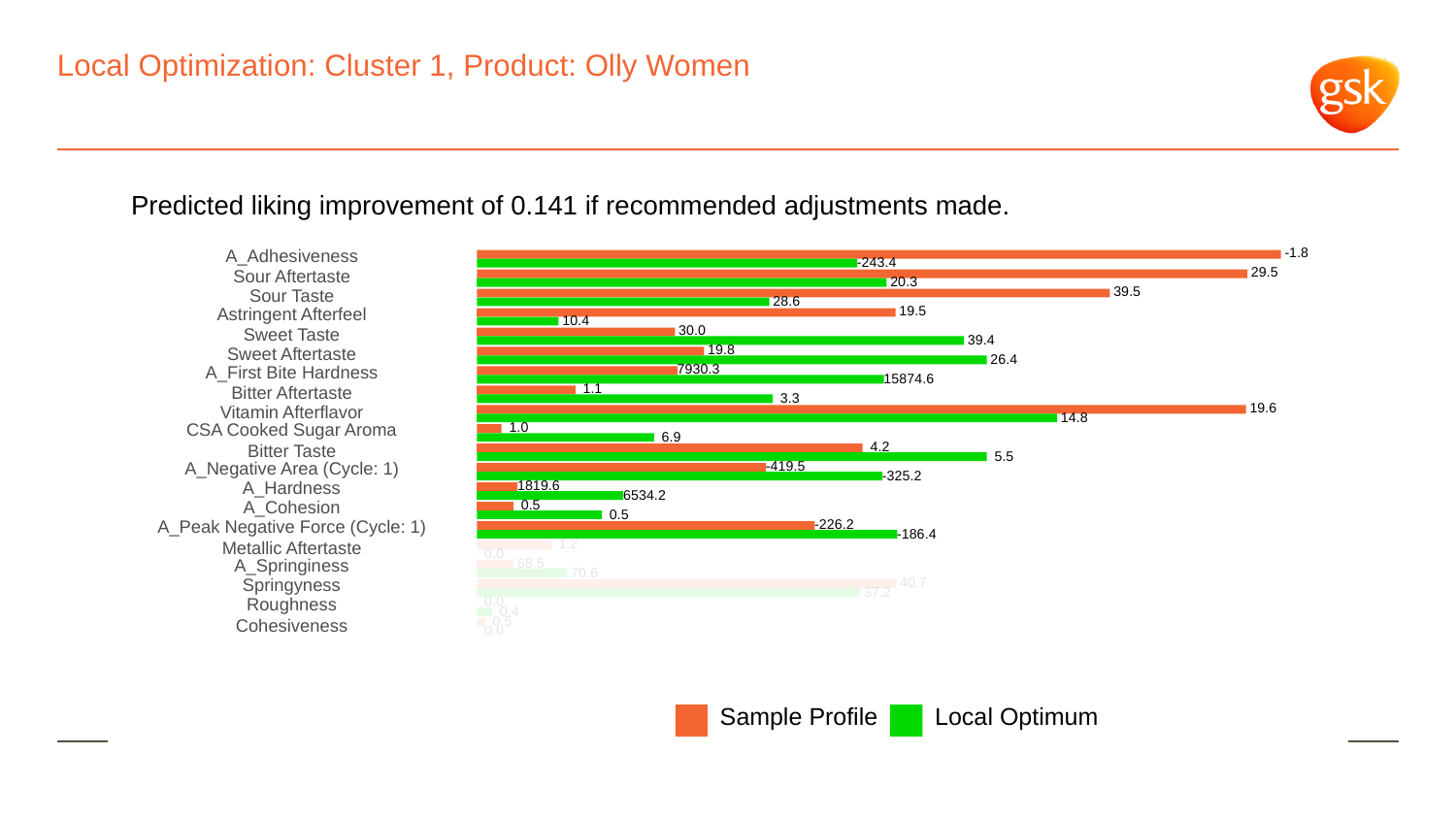

# Local Optimization: Cluster 1, Product: Olly Women

Predicted liking improvement of 0.141 if recommended adjustments made.

 -1.8
A_Adhesiveness

-243.4

 29.5

Sour Aftertaste
 20.3

 39.5

Sour Taste
 28.6

Astringent Afterfeel
 19.5

 10.4

 30.0

Sweet Taste
 39.4

 19.8

Sweet Aftertaste
 26.4

7930.3
A_First Bite Hardness

15874.6

  1.1

Bitter Aftertaste
  3.3

 19.6

Vitamin Afterflavor
 14.8

CSA Cooked Sugar Aroma
  1.0

  6.9

  4.2

Bitter Taste
  5.5

A_Negative Area (Cycle: 1)
-419.5

-325.2

1819.6
A_Hardness

6534.2

A_Cohesion
  0.5

  0.5

A_Peak Negative Force (Cycle: 1)
-226.2

-186.4

  1.2

Metallic Aftertaste
  0.0

A_Springiness
 68.5

 70.6

Springyness
 40.7

 37.2

Roughness
  0.0

  0.4

  0.5

Cohesiveness
  0.0

Local Optimum
Sample Profile